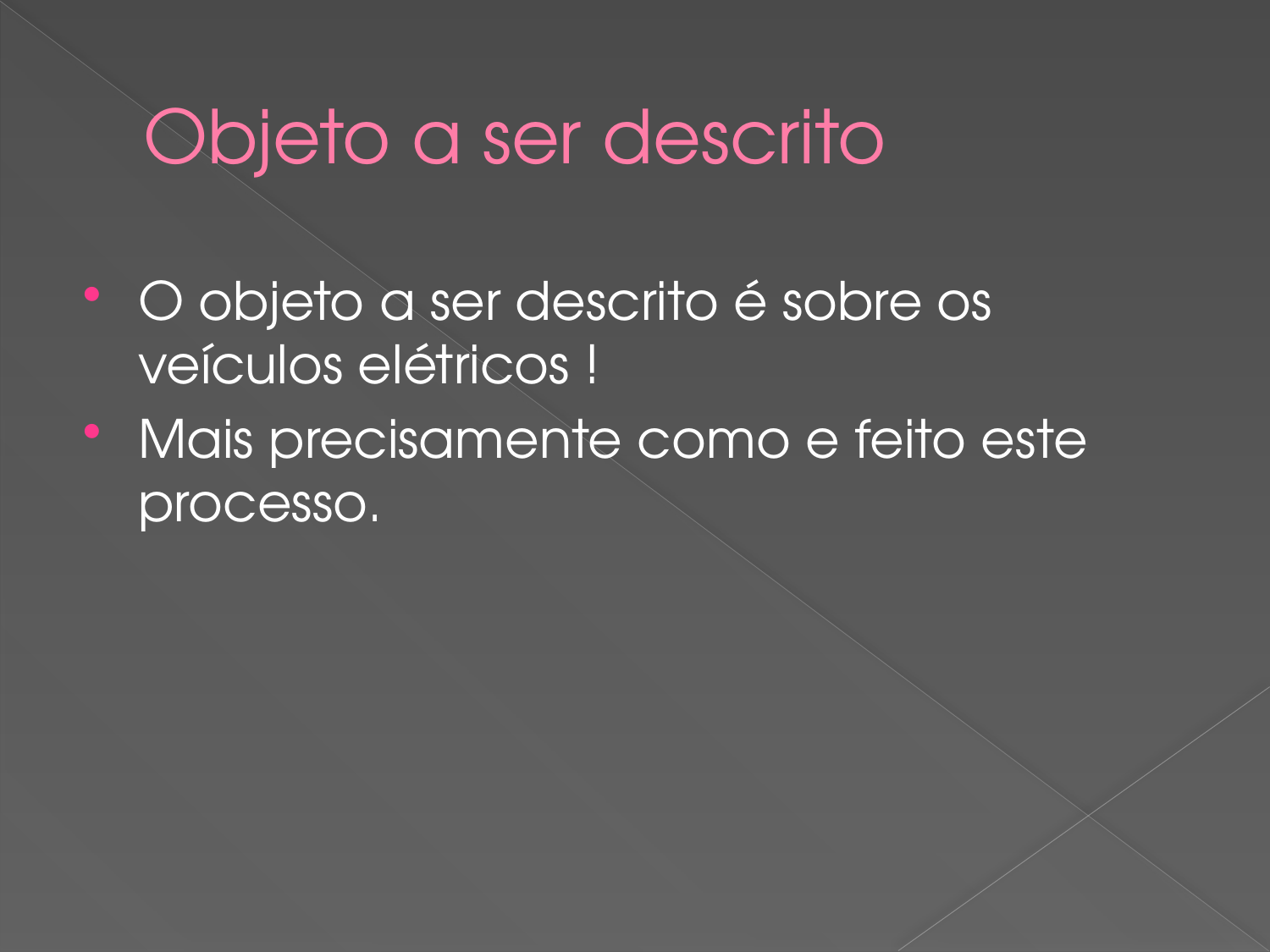

# Objeto a ser descrito
O objeto a ser descrito é sobre os veículos elétricos !
Mais precisamente como e feito este processo.